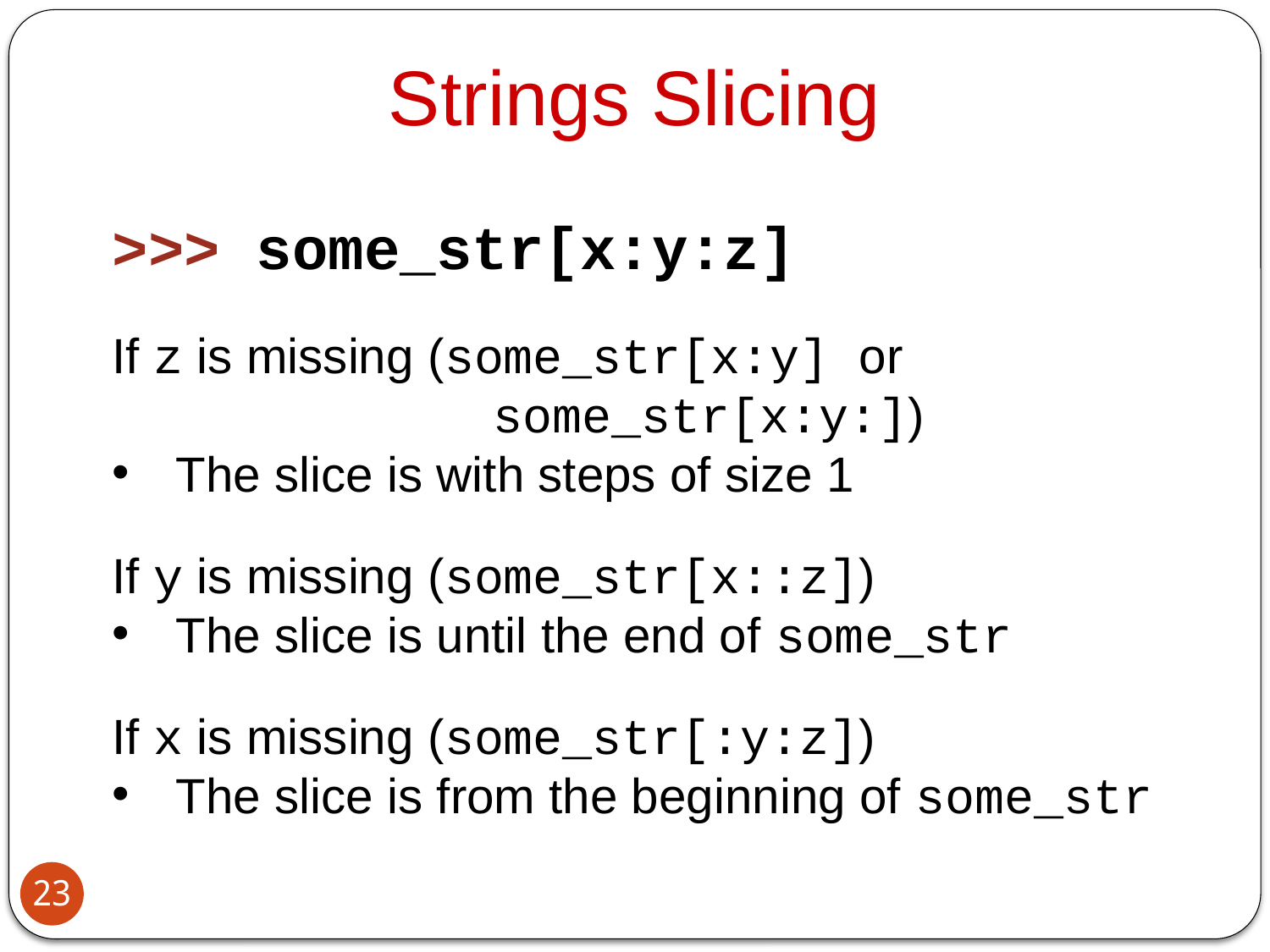

Strings Slicing
>>> some_str[x:y:z]

If z is missing (some_str[x:y] or
			some_str[x:y:])
The slice is with steps of size 1

If y is missing (some_str[x::z])
The slice is until the end of some_str

If x is missing (some_str[:y:z])
The slice is from the beginning of some_str
23